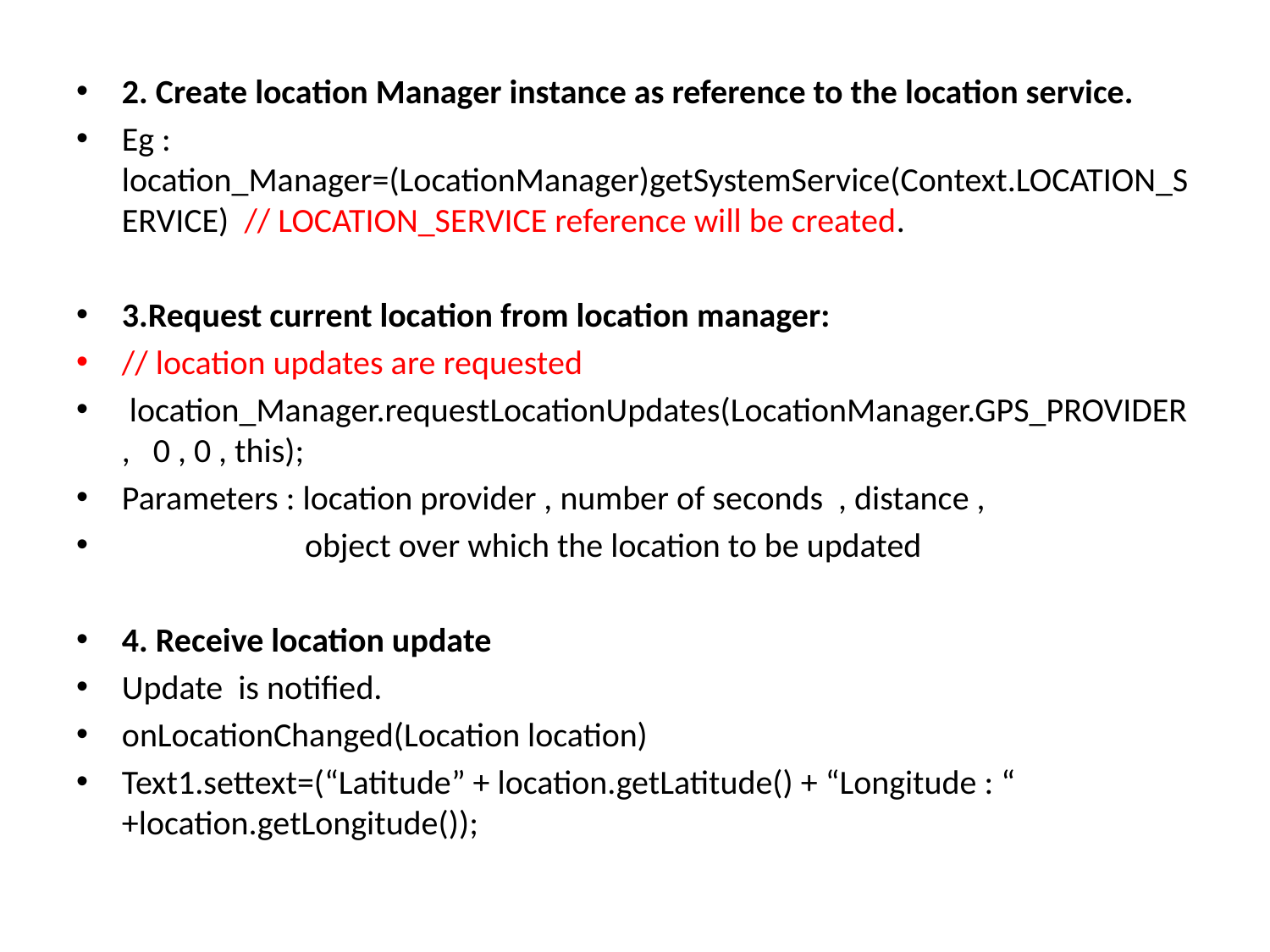

2. Create location Manager instance as reference to the location service.
Eg : location_Manager=(LocationManager)getSystemService(Context.LOCATION_SERVICE)  // LOCATION_SERVICE reference will be created.

3.Request current location from location manager:
// location updates are requested
 location_Manager.requestLocationUpdates(LocationManager.GPS_PROVIDER ,   0 , 0 , this);
Parameters : location provider , number of seconds  , distance ,
                        object over which the location to be updated

4. Receive location update
Update  is notified.
onLocationChanged(Location location)
Text1.settext=(“Latitude” + location.getLatitude() + “Longitude : “ +location.getLongitude());